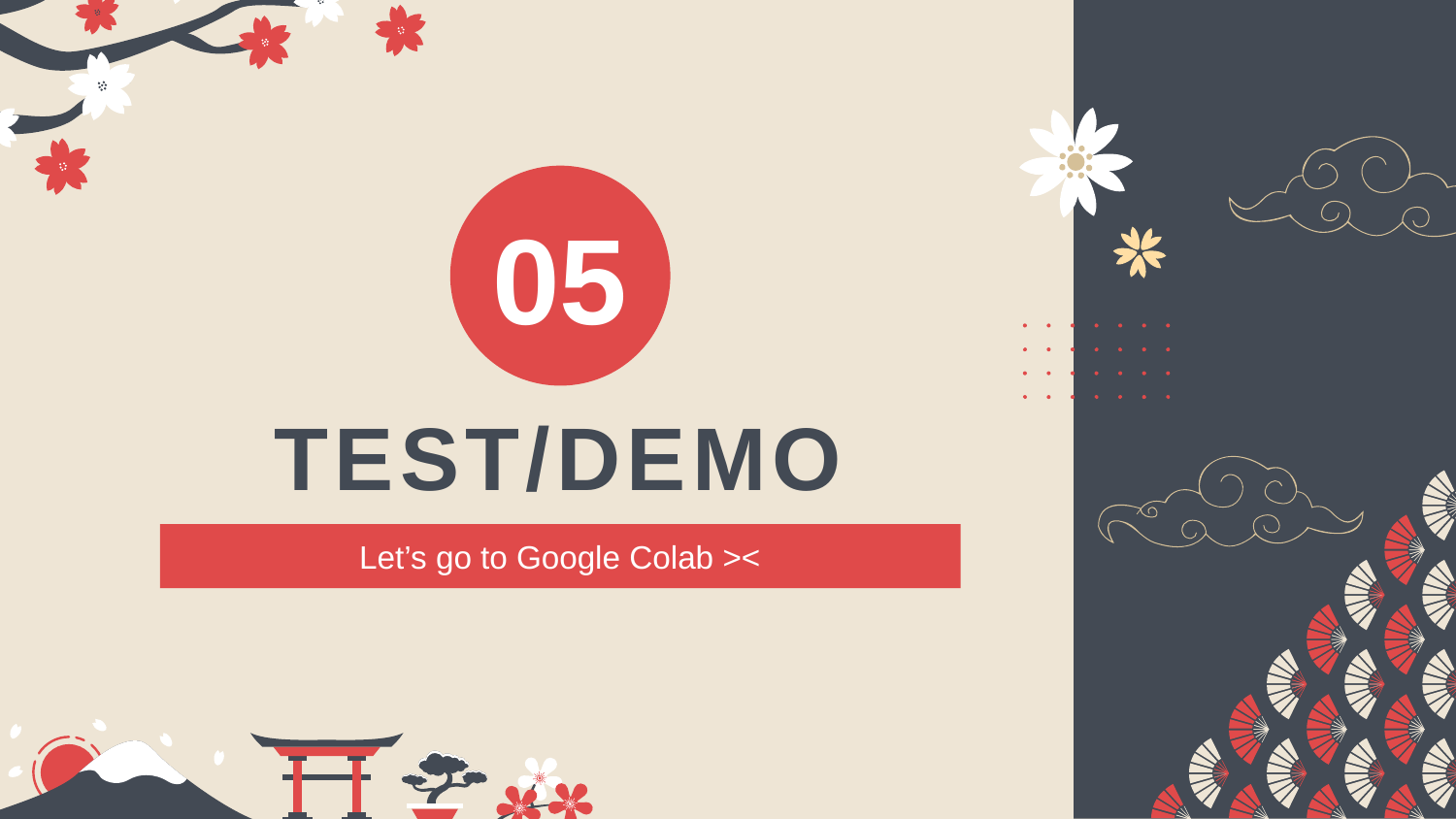

05

# TEST/DEMO

Let’s go to Google Colab ><